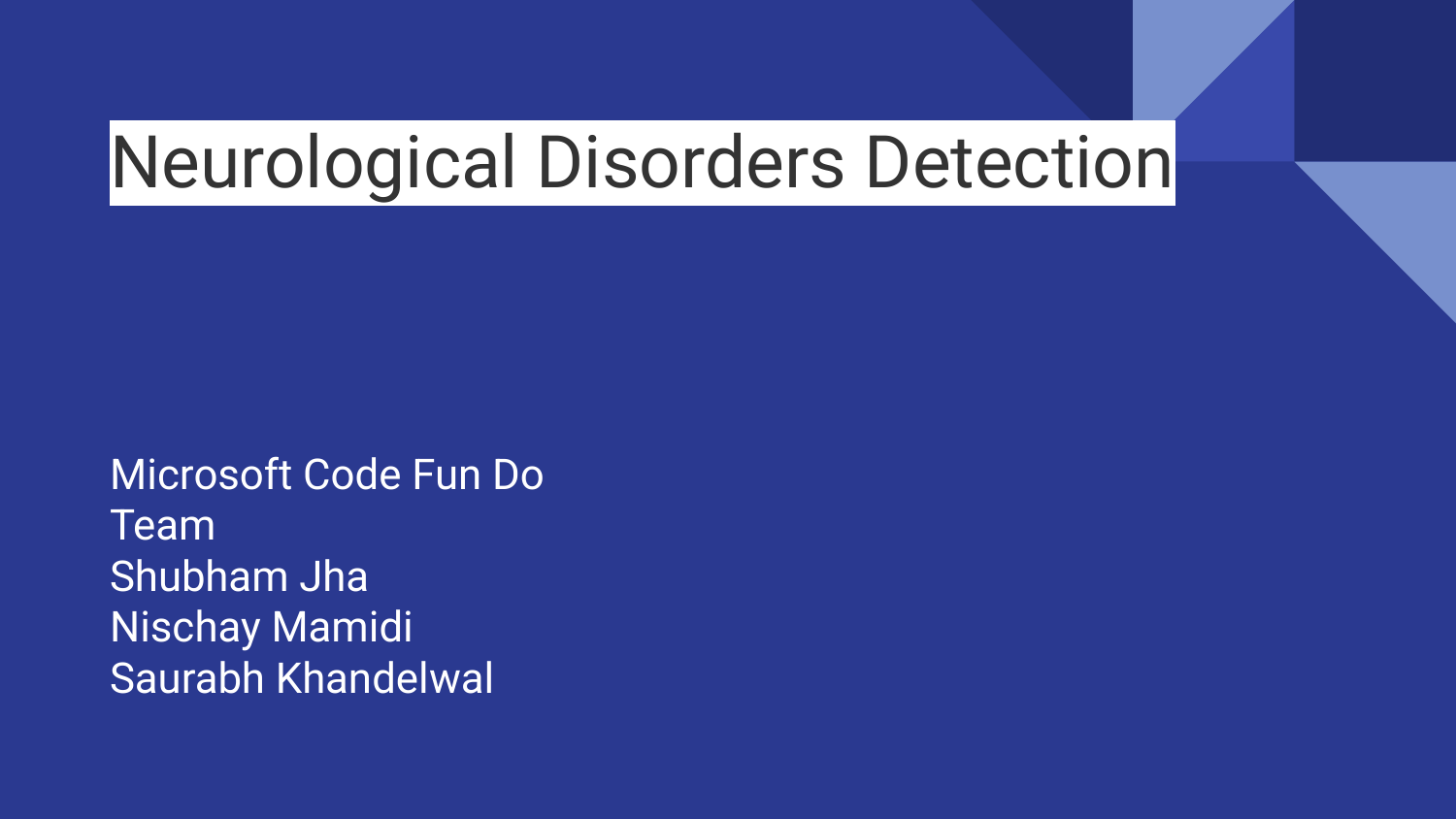

# Neurological Disorders Detection

Microsoft Code Fun Do
Team
Shubham Jha
Nischay Mamidi
Saurabh Khandelwal